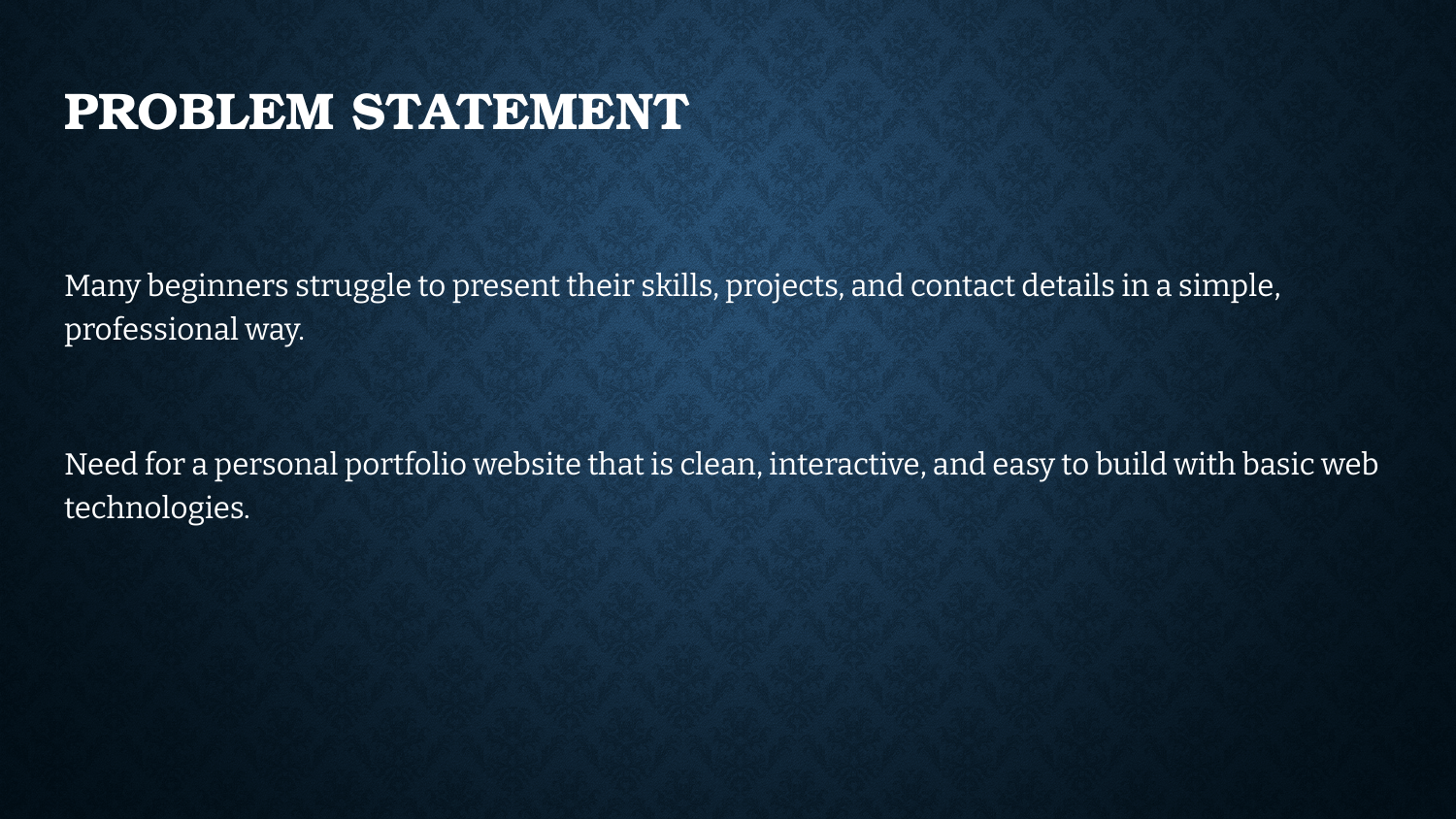

# PROBLEM STATEMENT
Many beginners struggle to present their skills, projects, and contact details in a simple, professional way.

Need for a personal portfolio website that is clean, interactive, and easy to build with basic web technologies.